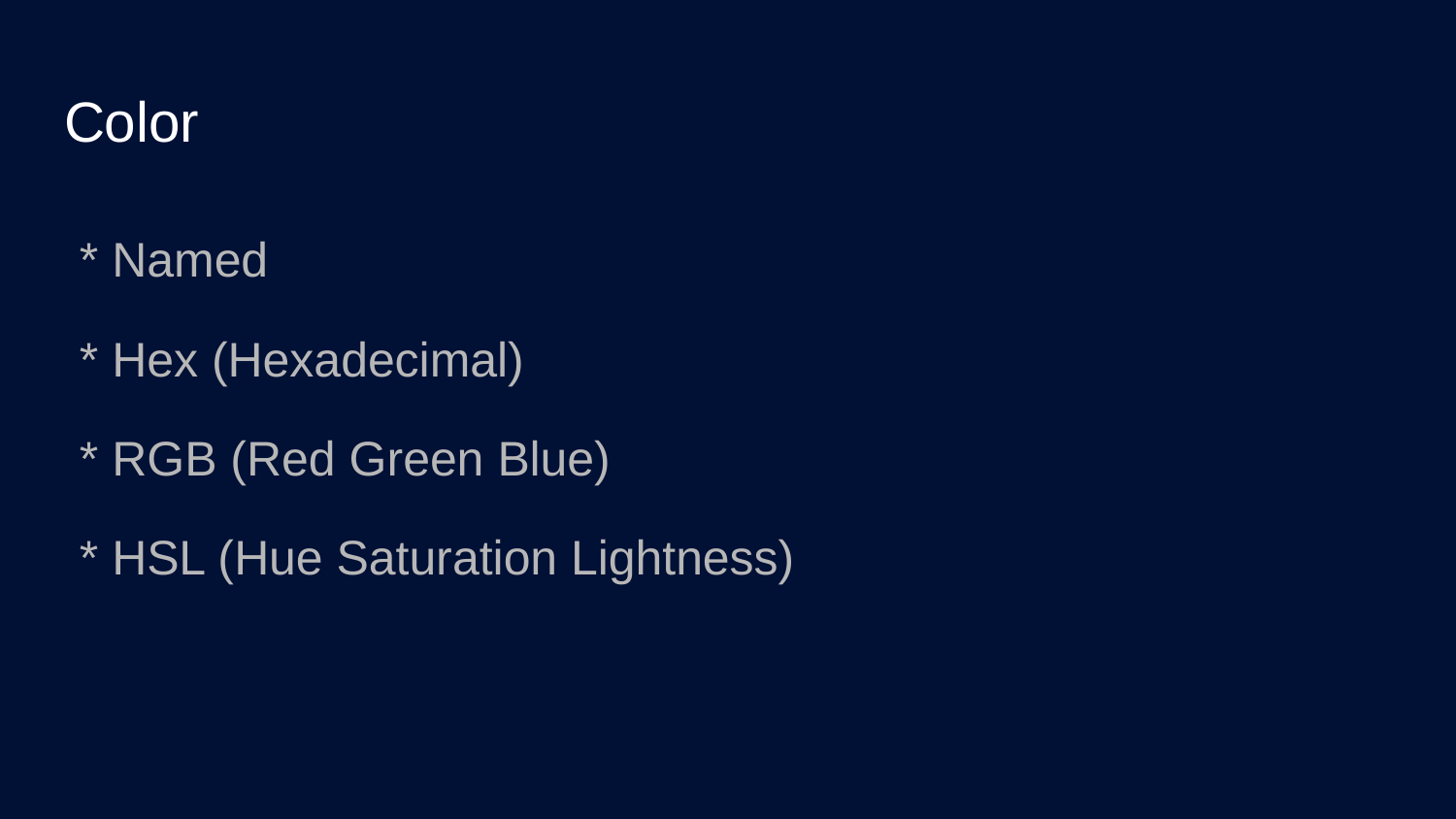

# Color
* Named
* Hex (Hexadecimal)
* RGB (Red Green Blue)
* HSL (Hue Saturation Lightness)